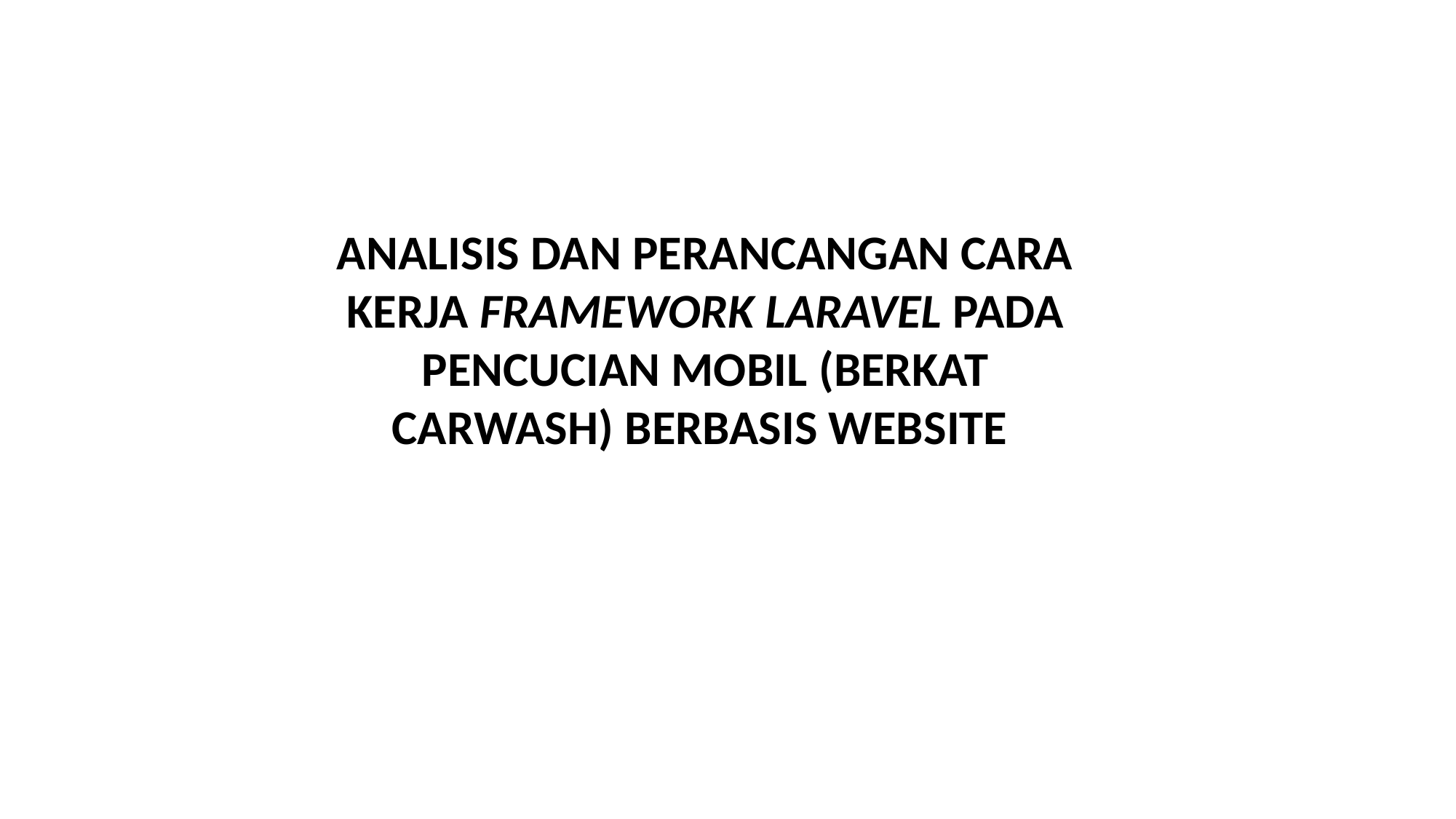

# ANALISIS DAN PERANCANGAN CARA KERJA FRAMEWORK LARAVEL PADA PENCUCIAN MOBIL (BERKAT CARWASH) BERBASIS WEBSITE